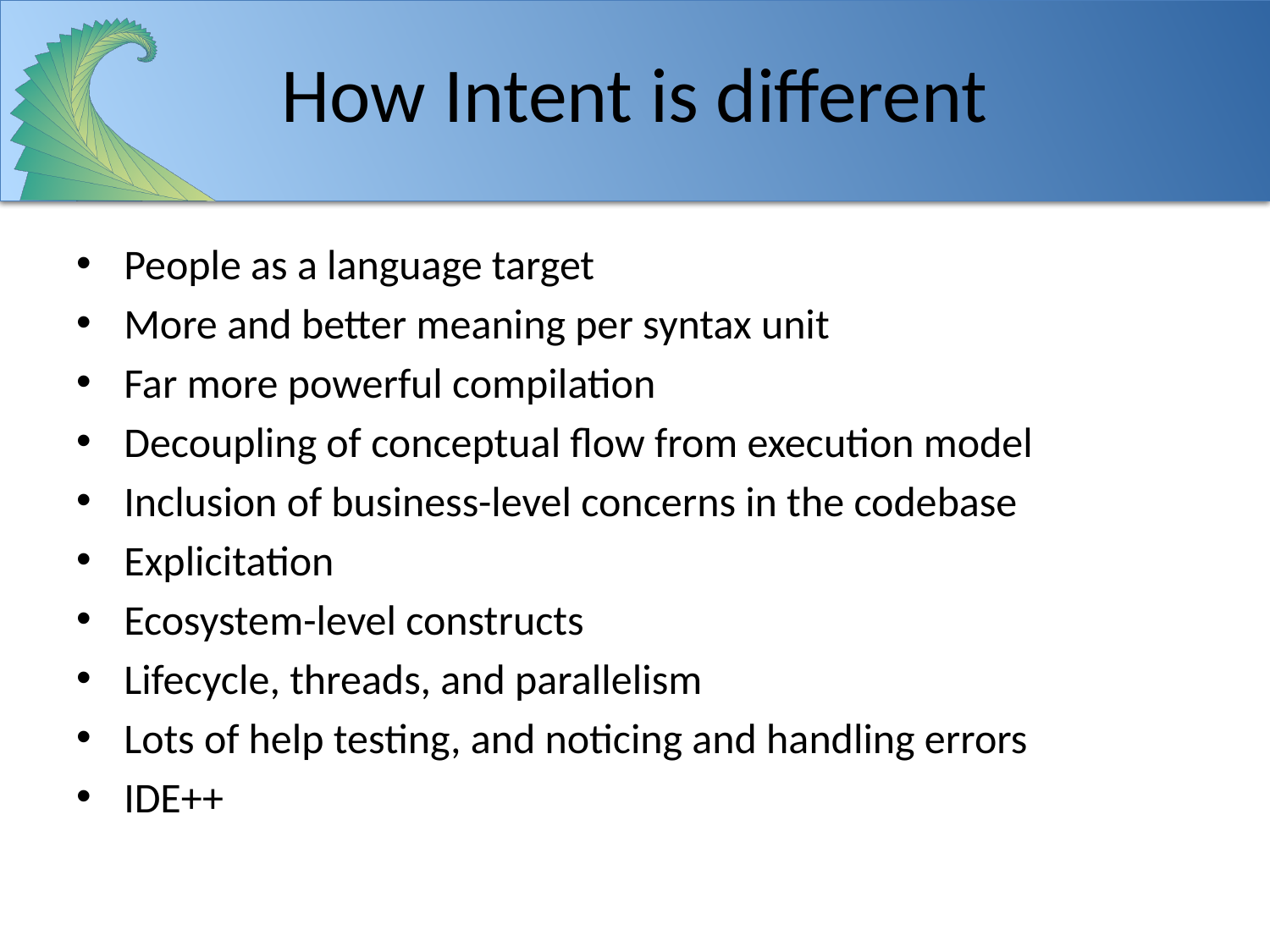

# How Intent is different
People as a language target
More and better meaning per syntax unit
Far more powerful compilation
Decoupling of conceptual flow from execution model
Inclusion of business-level concerns in the codebase
Explicitation
Ecosystem-level constructs
Lifecycle, threads, and parallelism
Lots of help testing, and noticing and handling errors
IDE++